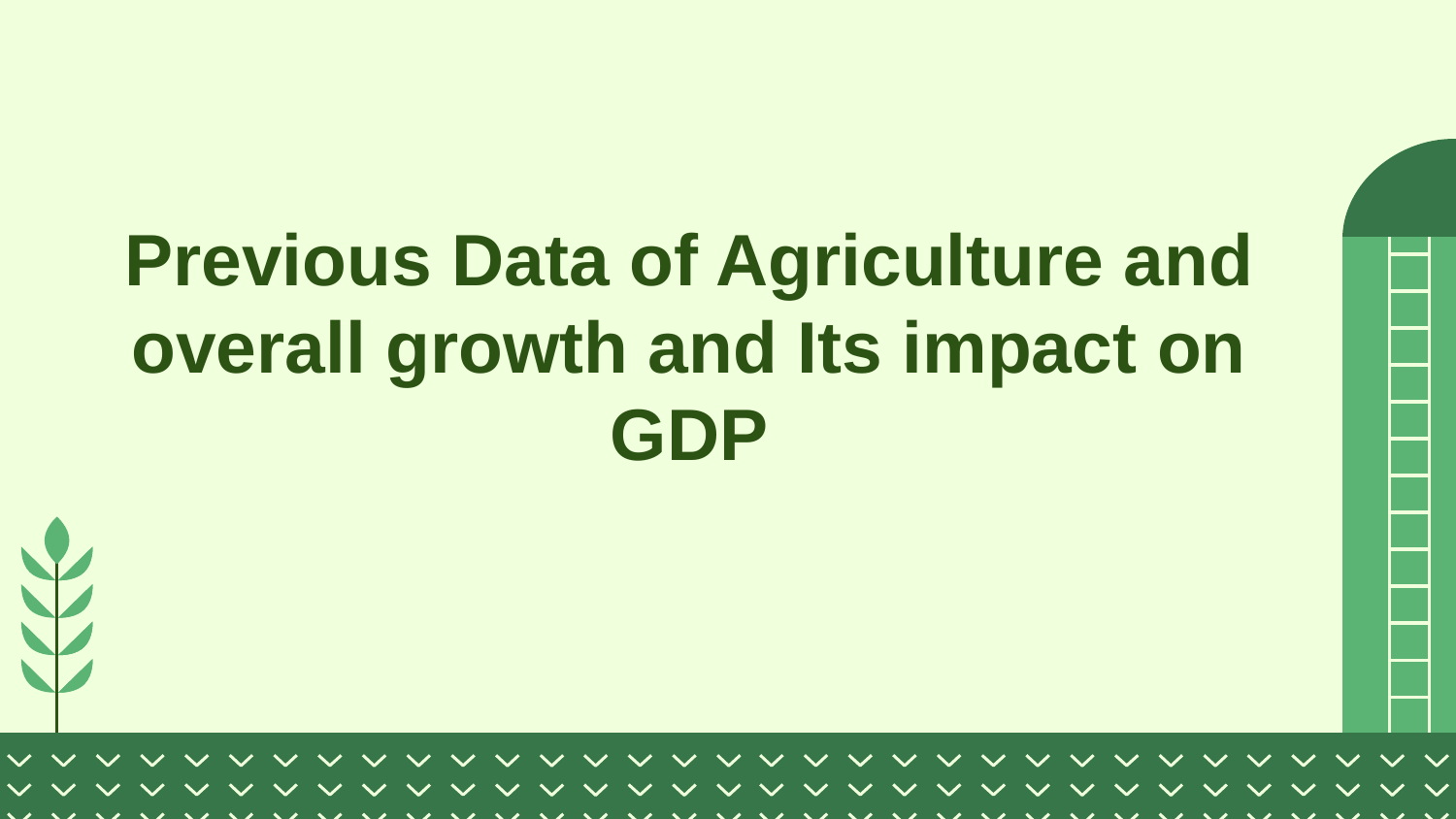

# Previous Data of Agriculture and overall growth and Its impact on GDP